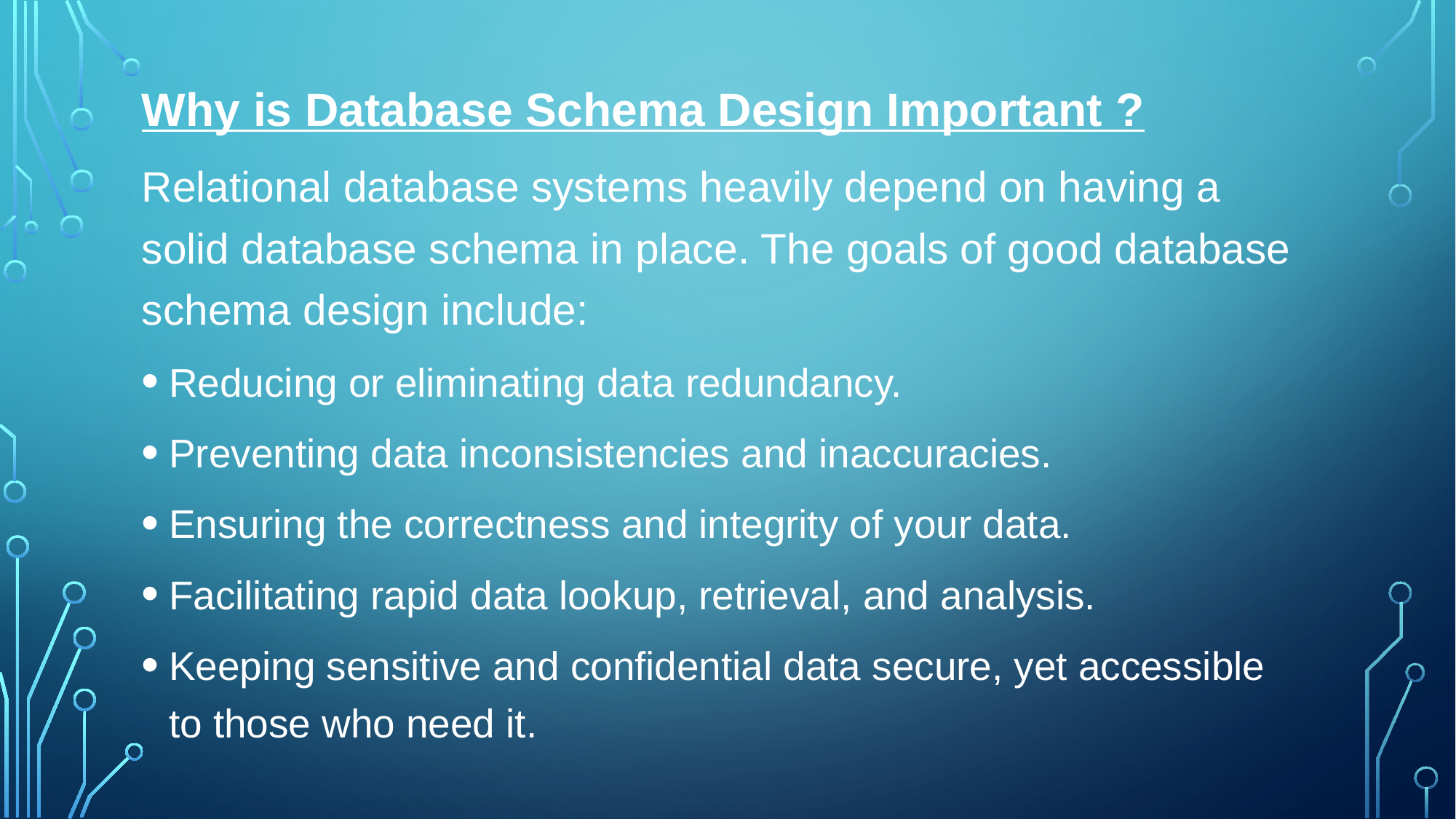

Why is Database Schema Design Important ?
Relational database systems heavily depend on having a solid database schema in place. The goals of good database schema design include:
Reducing or eliminating data redundancy.
Preventing data inconsistencies and inaccuracies.
Ensuring the correctness and integrity of your data.
Facilitating rapid data lookup, retrieval, and analysis.
Keeping sensitive and confidential data secure, yet accessible to those who need it.